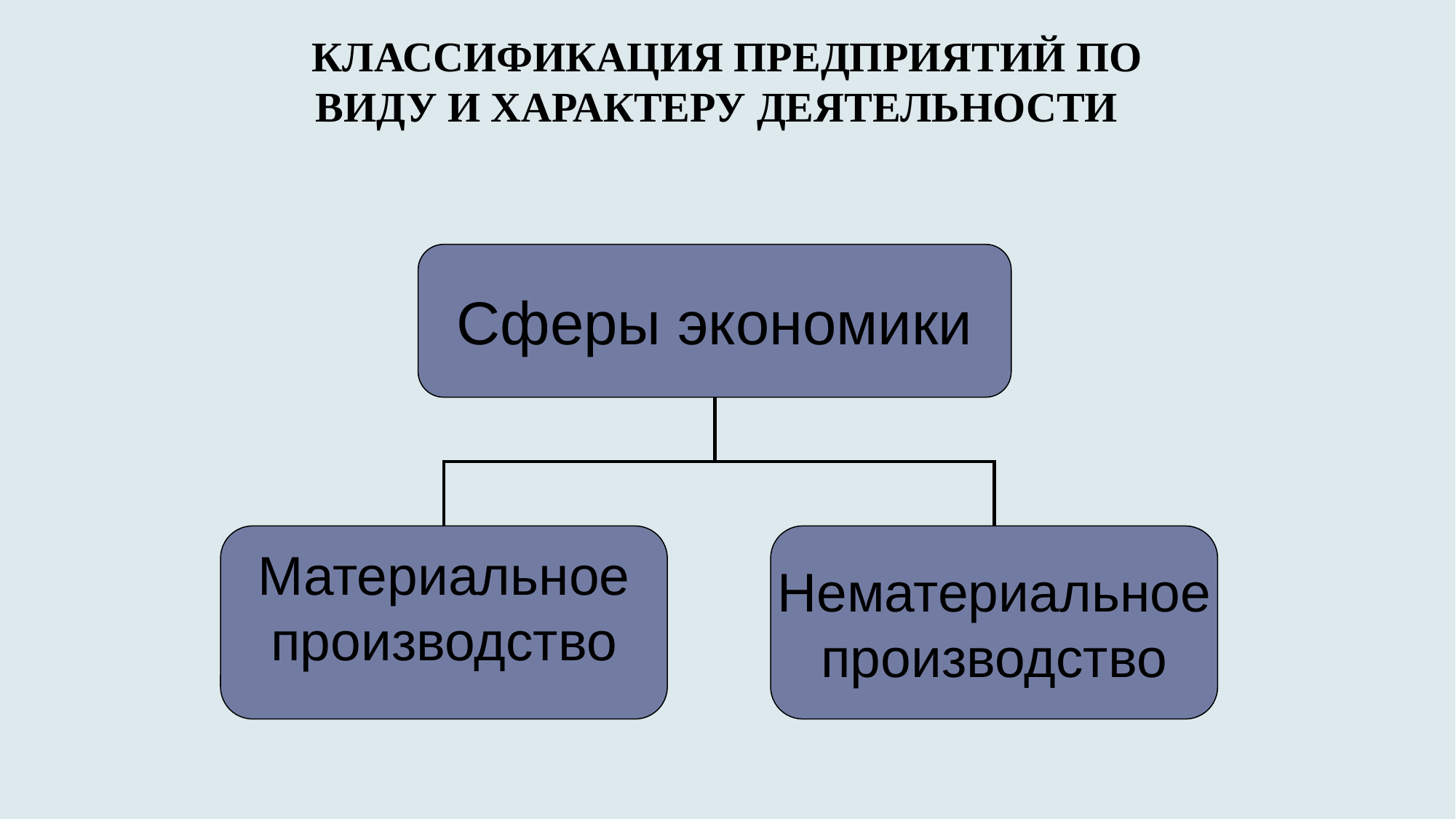

КЛАССИФИКАЦИЯ ПРЕДПРИЯТИЙ ПО ВИДУ И ХАРАКТЕРУ ДЕЯТЕЛЬНОСТИ
Сферы экономики
Материальное
производство

Нематериальное
производство